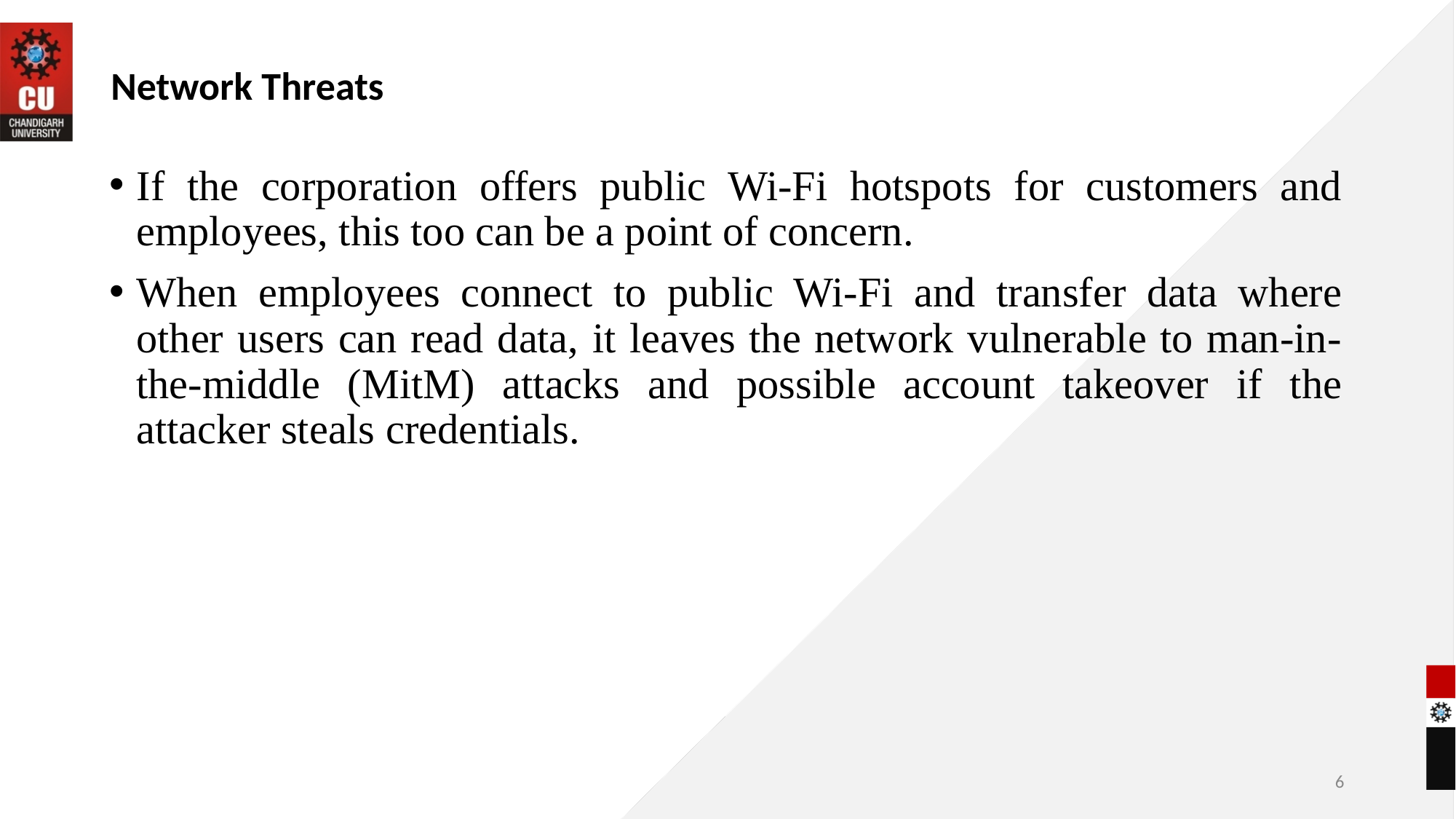

# Network Threats
If the corporation offers public Wi-Fi hotspots for customers and employees, this too can be a point of concern.
When employees connect to public Wi-Fi and transfer data where other users can read data, it leaves the network vulnerable to man-in-the-middle (MitM) attacks and possible account takeover if the attacker steals credentials.

6